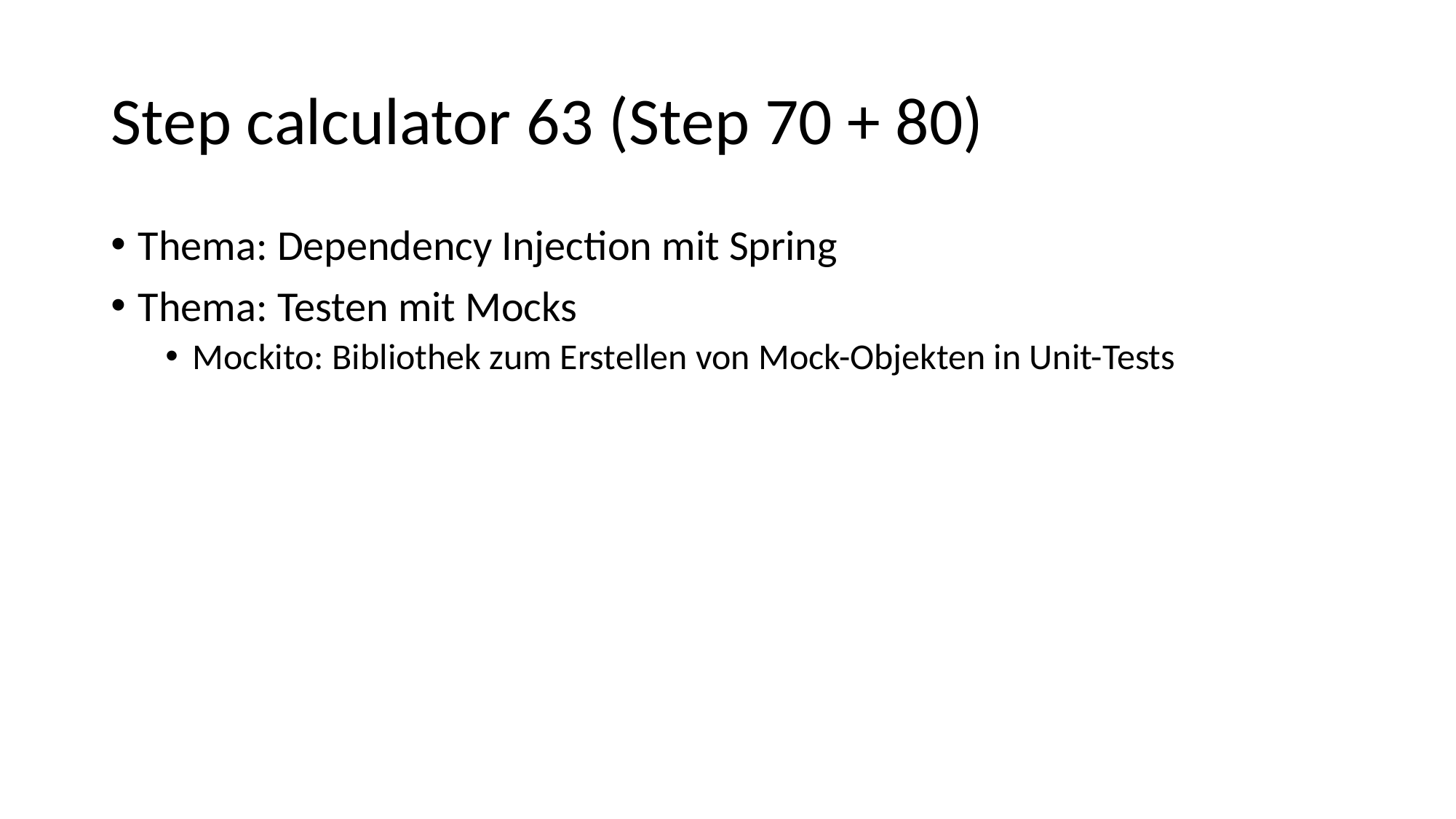

# Step calculator 63 (Step 70 + 80)
Thema: Dependency Injection mit Spring
Thema: Testen mit Mocks
Mockito: Bibliothek zum Erstellen von Mock-Objekten in Unit-Tests